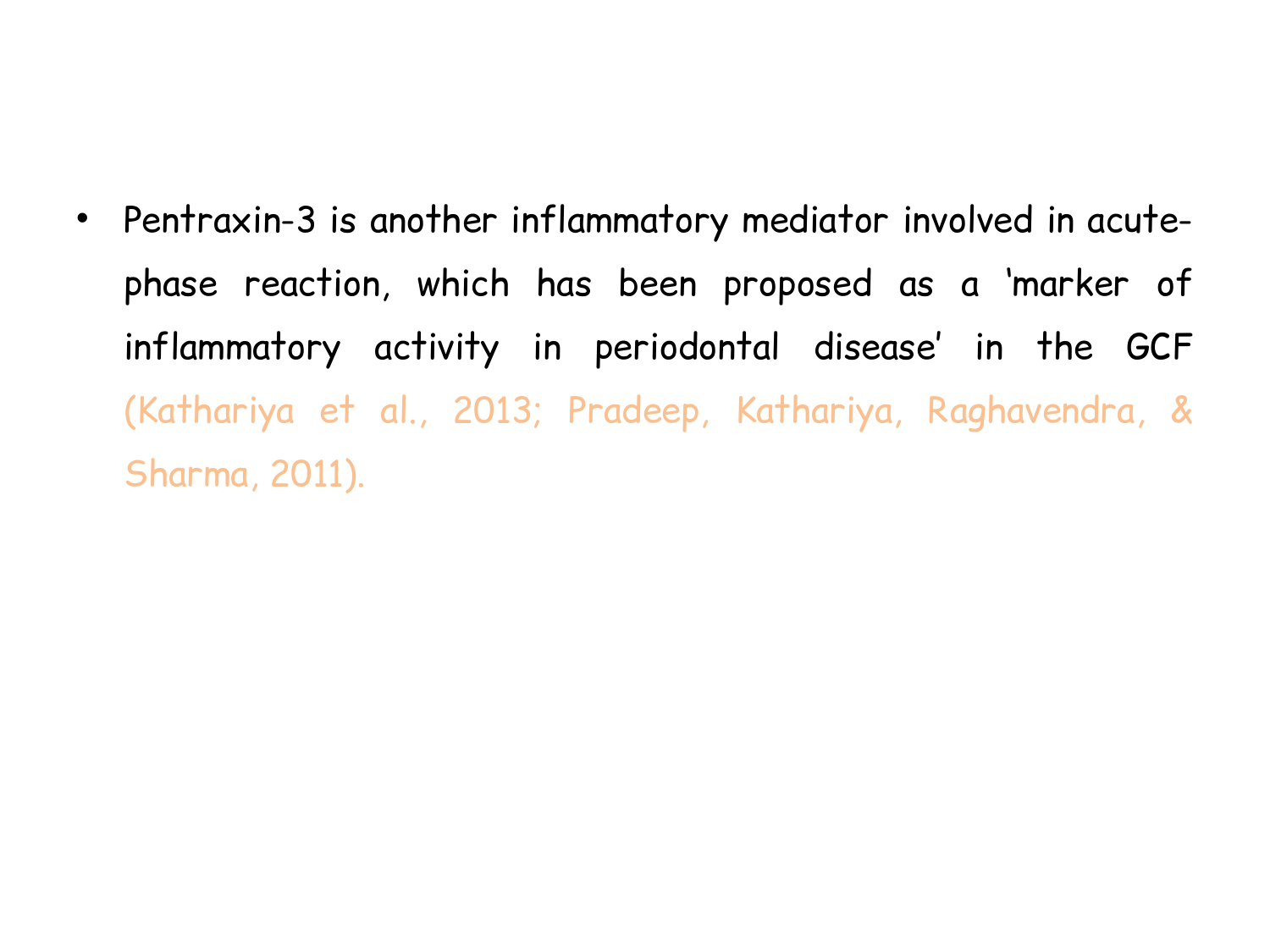

Pentraxin-3 is another inflammatory mediator involved in acute-phase reaction, which has been proposed as a ‘marker of inflammatory activity in periodontal disease’ in the GCF (Kathariya et al., 2013; Pradeep, Kathariya, Raghavendra, & Sharma, 2011).